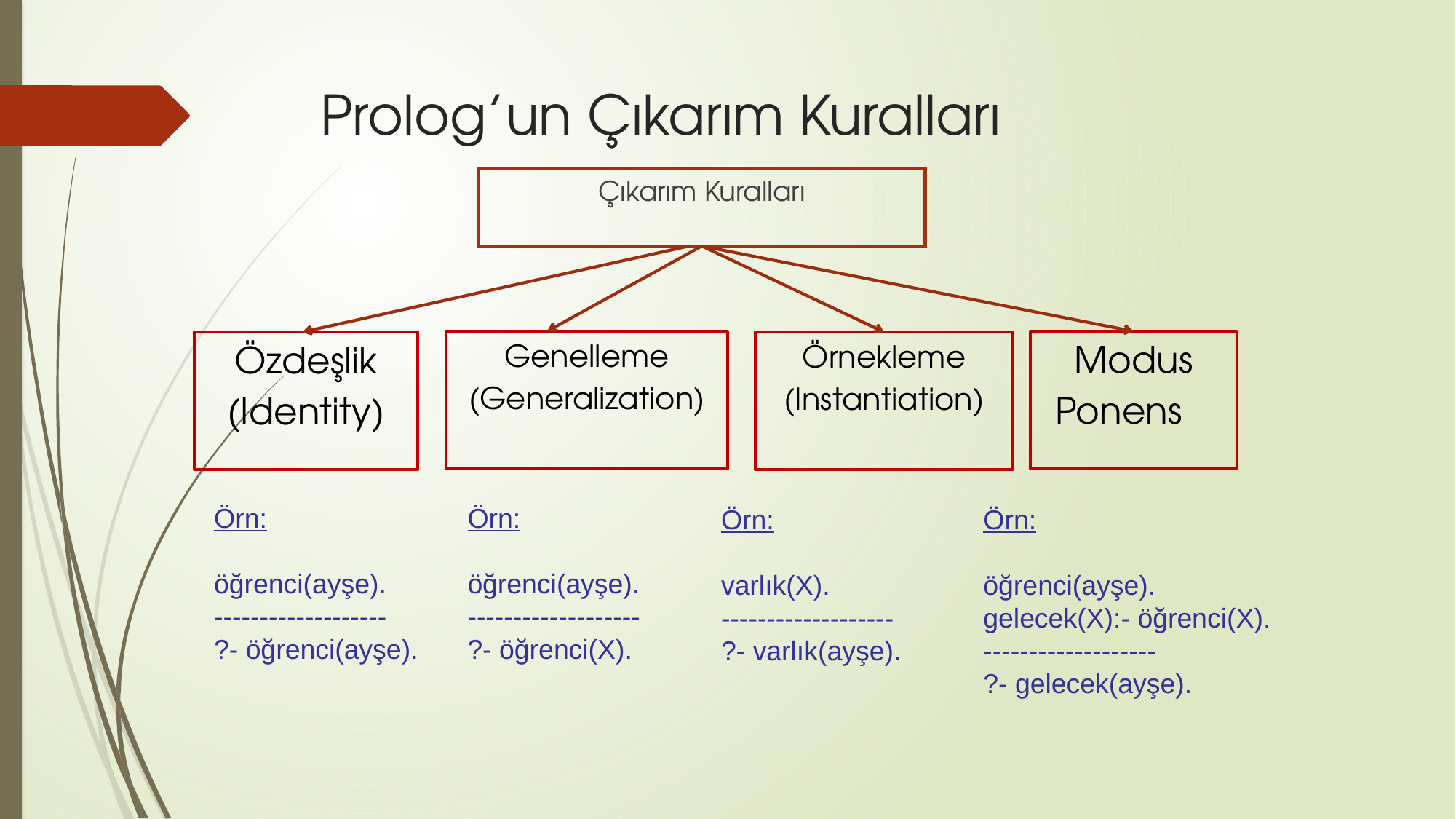

# Prolog’un Çıkarım Kuralları
Çıkarım Kuralları

Genelleme
(Generalization)
Modus
Ponens
Örnekleme
(Instantiation)
Özdeşlik
(Identity)
Örn:

öğrenci(ayşe).
-------------------
?- öğrenci(ayşe).
Örn:

öğrenci(ayşe).
-------------------
?- öğrenci(X).
Örn:

varlık(X).
-------------------
?- varlık(ayşe).
Örn:

öğrenci(ayşe).
gelecek(X):- öğrenci(X).
-------------------
?- gelecek(ayşe).